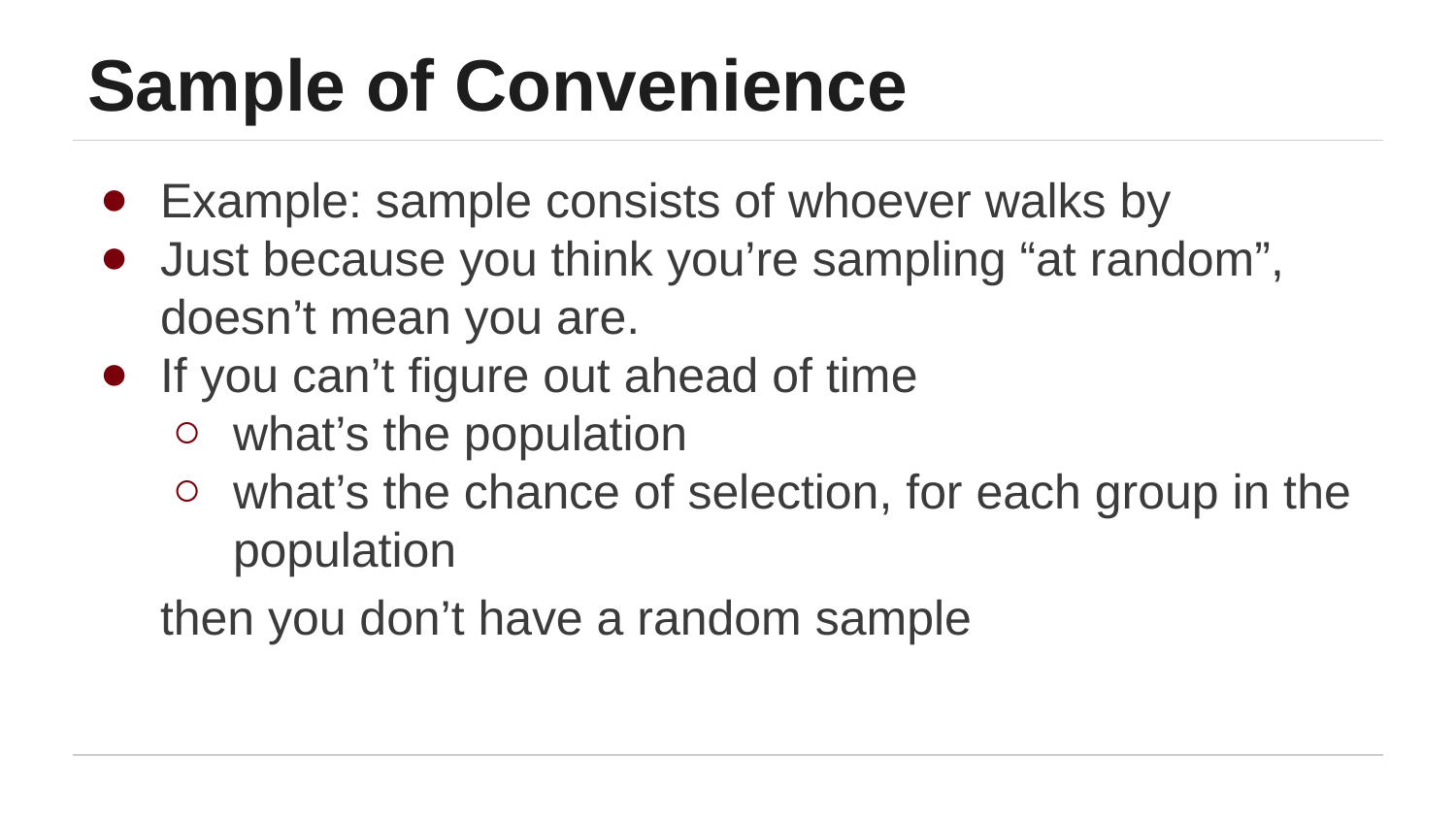

# Sample of Convenience
Example: sample consists of whoever walks by
Just because you think you’re sampling “at random”, doesn’t mean you are.
If you can’t figure out ahead of time
what’s the population
what’s the chance of selection, for each group in the population
then you don’t have a random sample